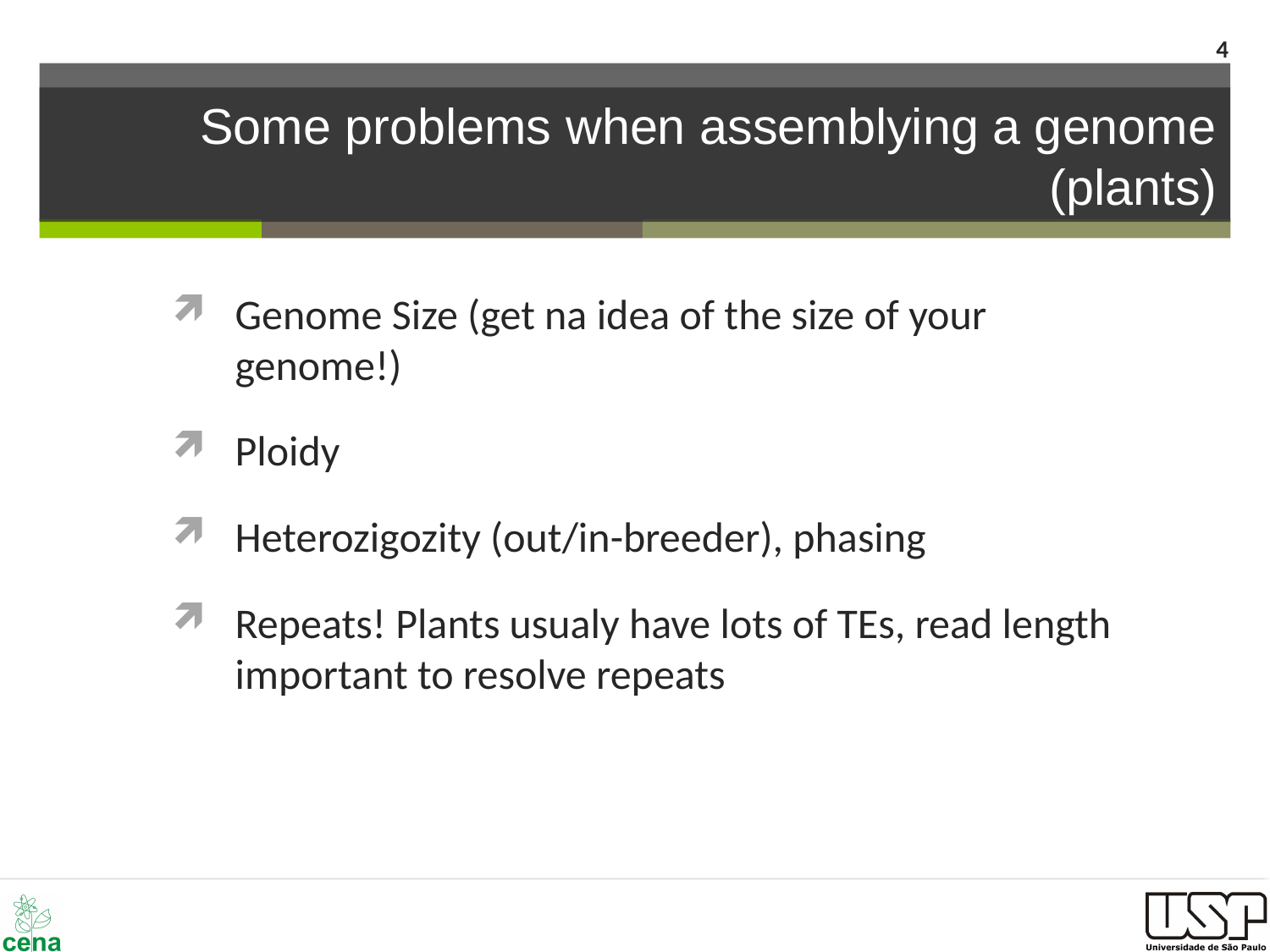

4
# Some problems when assemblying a genome (plants)
Genome Size (get na idea of the size of your genome!)
Ploidy
Heterozigozity (out/in-breeder), phasing
Repeats! Plants usualy have lots of TEs, read length important to resolve repeats